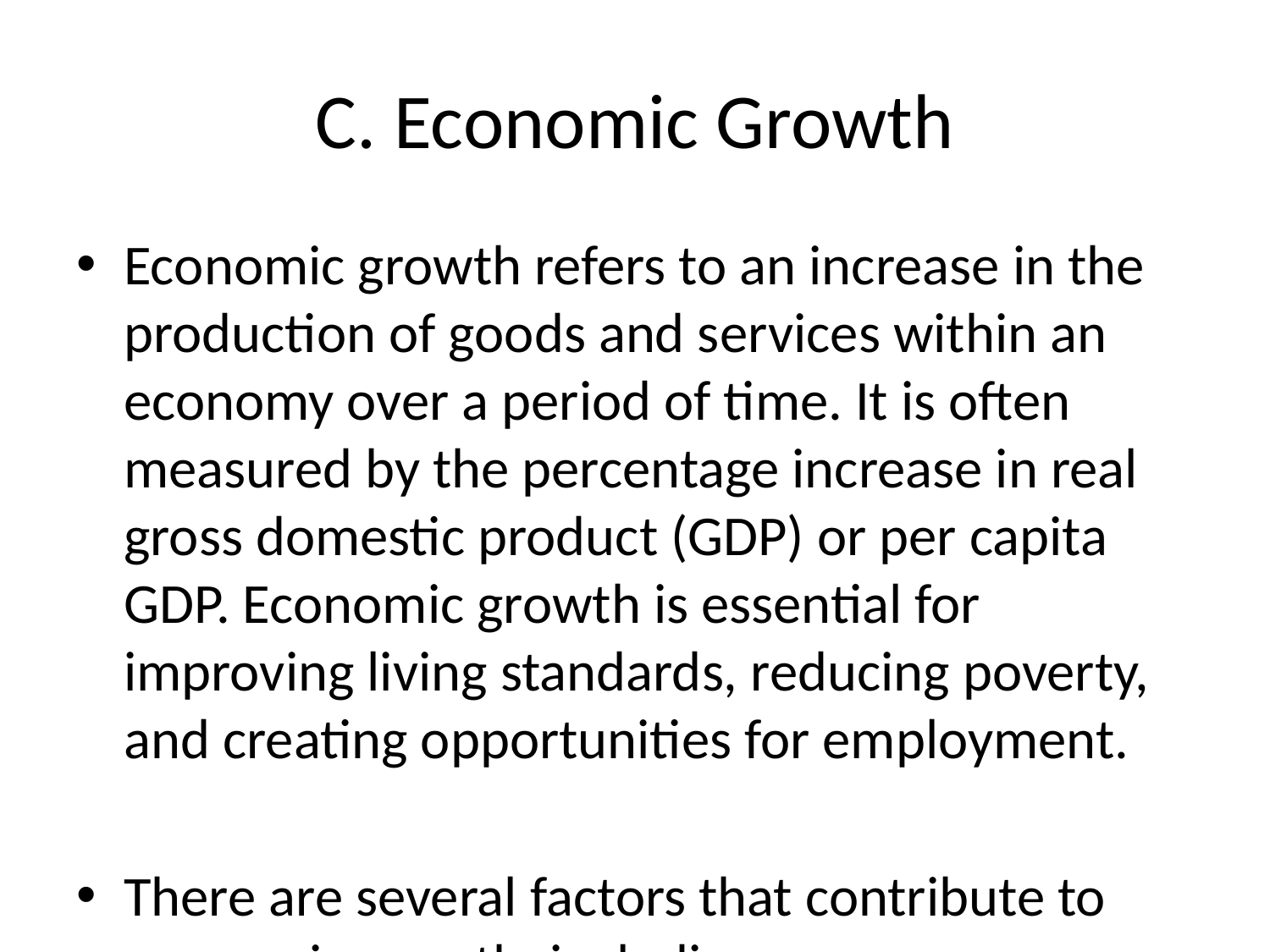

# C. Economic Growth
Economic growth refers to an increase in the production of goods and services within an economy over a period of time. It is often measured by the percentage increase in real gross domestic product (GDP) or per capita GDP. Economic growth is essential for improving living standards, reducing poverty, and creating opportunities for employment.

There are several factors that contribute to economic growth, including:

1. Investment: Increased investment in physical capital (machinery, infrastructure) and human capital (education, training) can lead to higher productivity levels, fostering economic growth.

2. Technological progress: Innovation and advancements in technology can boost productivity and efficiency, leading to economic growth. Investments in research and development are crucial for technological progress.

3. Human capital: Education and skills development play a significant role in economic growth. A skilled and educated workforce can enhance productivity and innovation in an economy.

4. Natural resources: The availability and efficient utilization of natural resources can also contribute to economic growth. However, sustainable management of resources is essential to ensure long-term growth.

5. Institutional factors: Factors such as stable political environment, sound legal framework, property rights protection, and efficient regulatory systems can foster economic growth by creating a conducive environment for business activities.

6. Trade: Openness to international trade can promote economic growth by allowing countries to specialize in producing goods and services in which they have a comparative advantage. Trade can also lead to technology transfer and increased market access.

Economic growth can be sustainable if it is inclusive, environmentally friendly, and equitable. Policies aimed at promoting economic growth should also focus on reducing income inequality, addressing environmental concerns, and ensuring social welfare.

In conclusion, economic growth is a crucial indicator of a country's economic health and development. It is driven by various factors, and policymakers need to implement strategies that promote sustainable and inclusive growth for the well-being of their citizens.